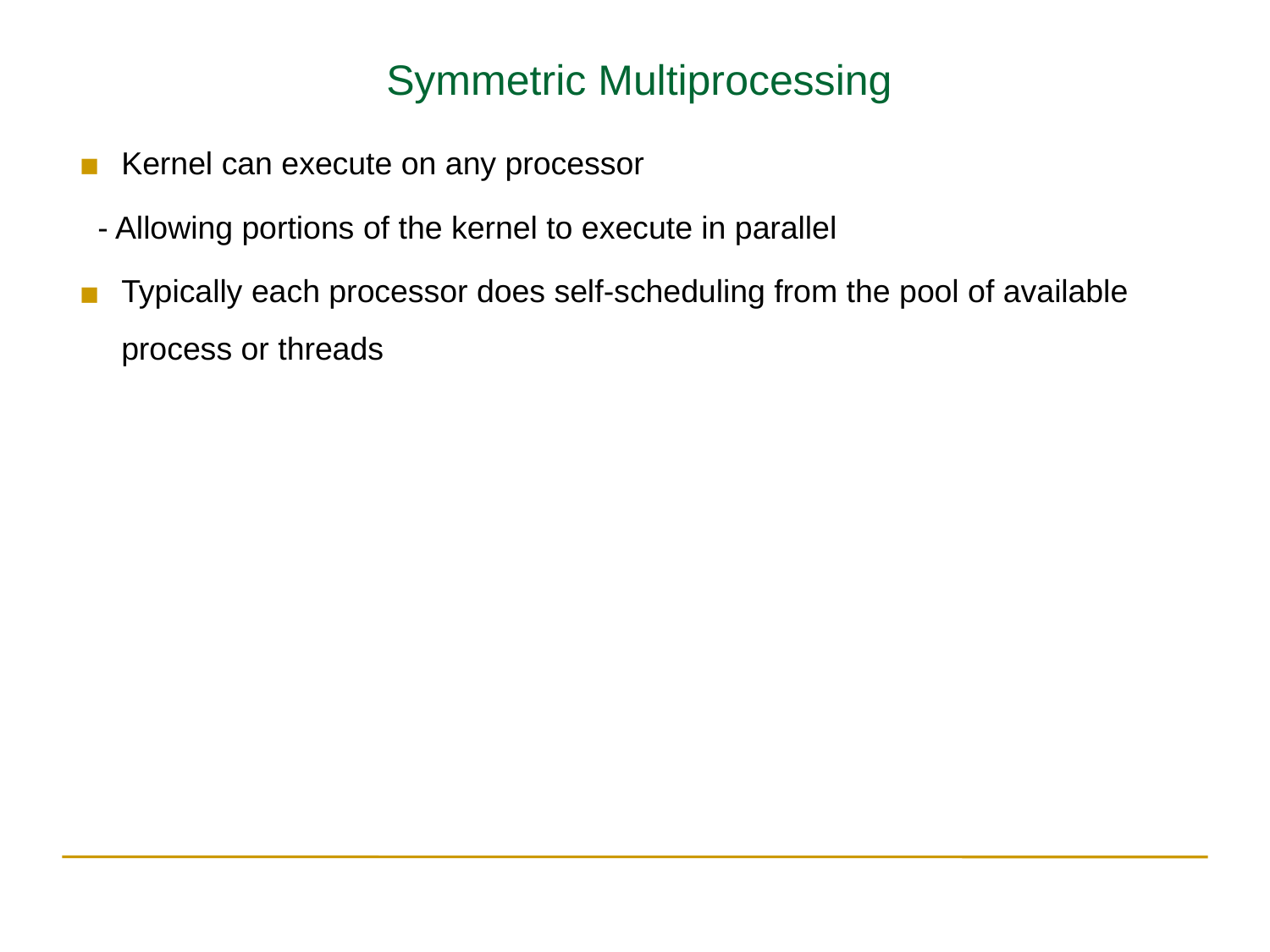

Symmetric Multiprocessing
Kernel can execute on any processor
  - Allowing portions of the kernel to execute in parallel
Typically each processor does self-scheduling from the pool of available process or threads